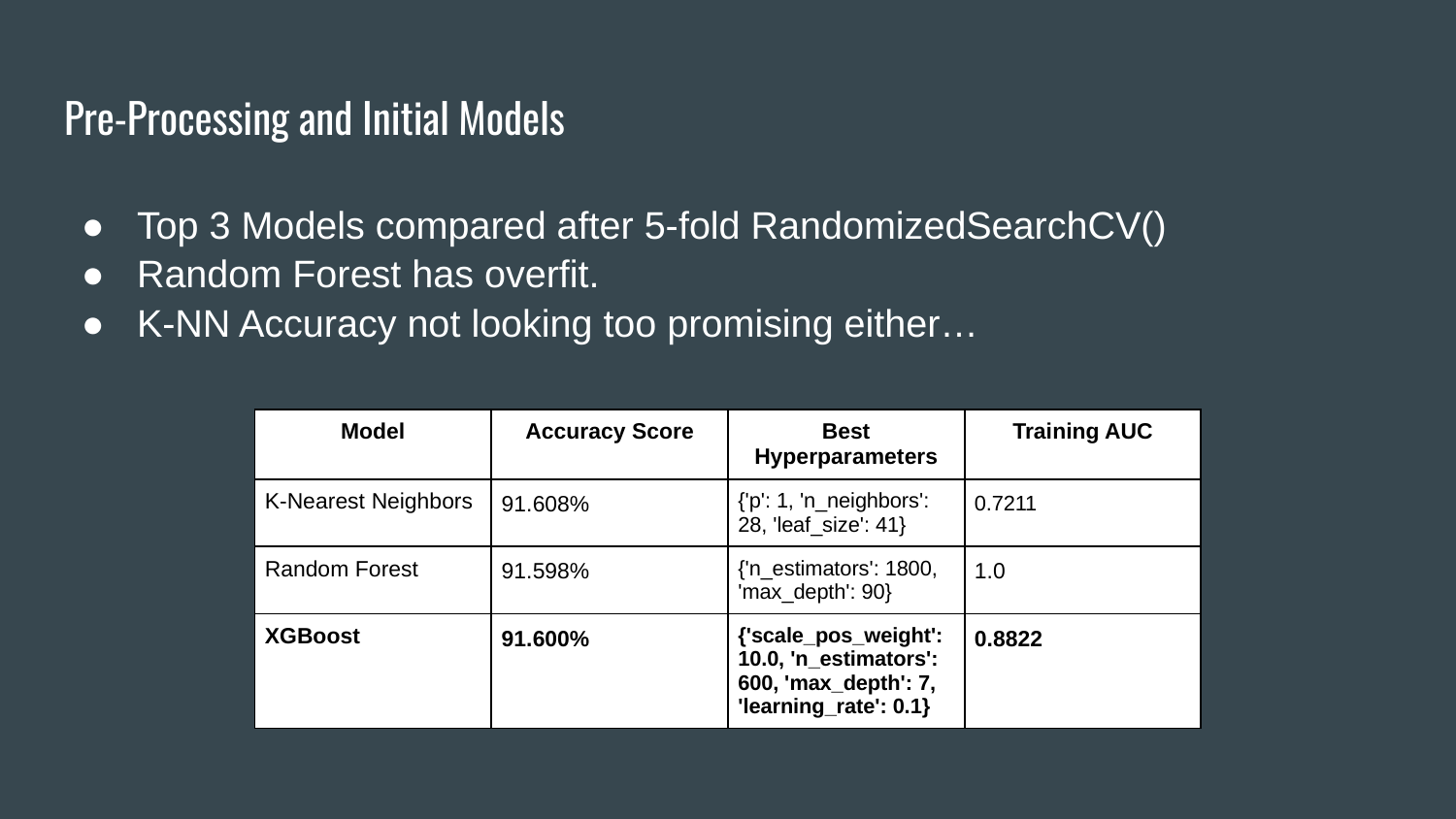

# Pre-Processing and Initial Models
Top 3 Models compared after 5-fold RandomizedSearchCV()
Random Forest has overfit.
K-NN Accuracy not looking too promising either…
| Model | Accuracy Score | Best Hyperparameters | Training AUC |
| --- | --- | --- | --- |
| K-Nearest Neighbors | 91.608% | {'p': 1, 'n\_neighbors': 28, 'leaf\_size': 41} | 0.7211 |
| Random Forest | 91.598% | {'n\_estimators': 1800, 'max\_depth': 90} | 1.0 |
| XGBoost | 91.600% | {'scale\_pos\_weight': 10.0, 'n\_estimators': 600, 'max\_depth': 7, 'learning\_rate': 0.1} | 0.8822 |